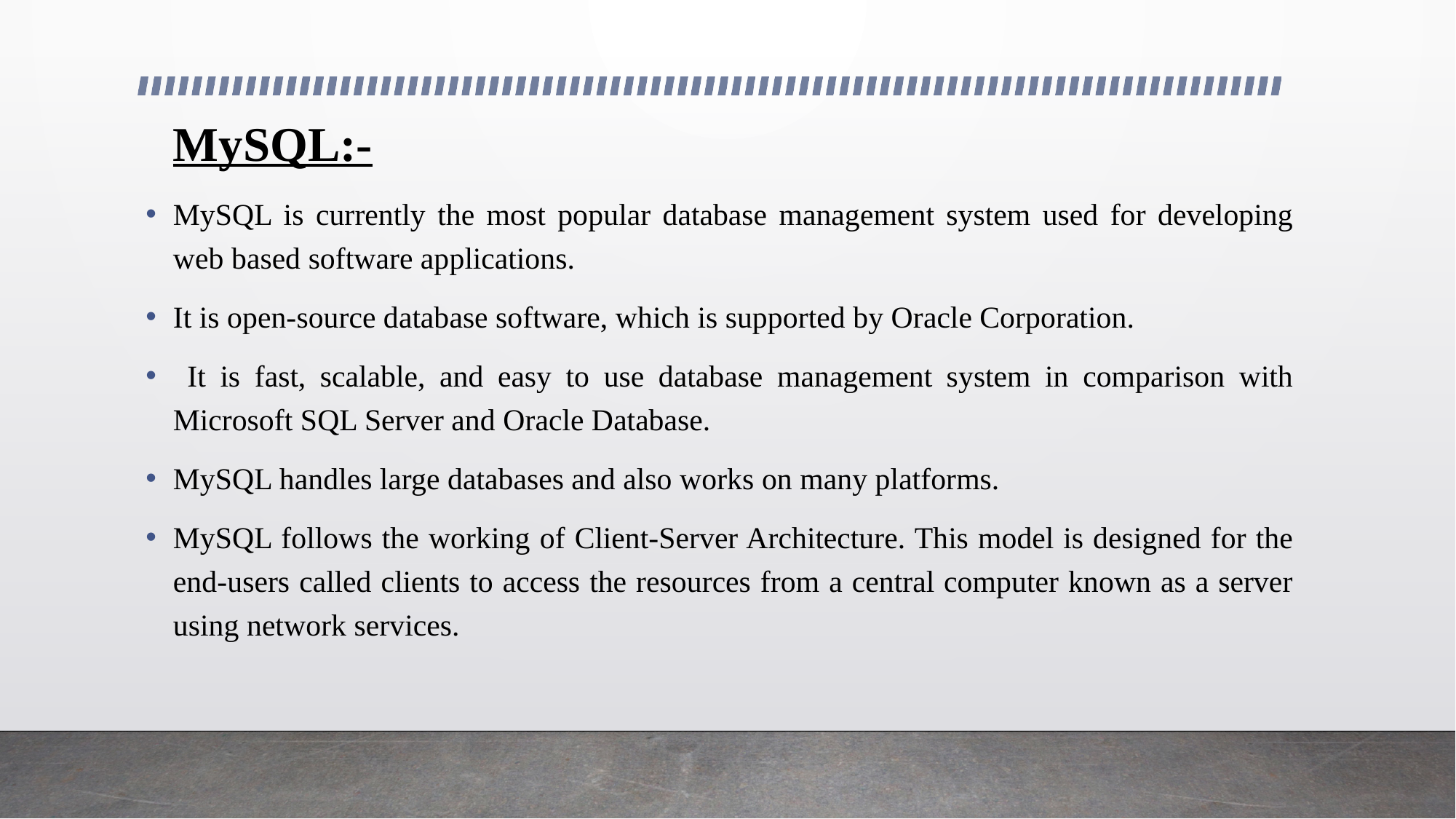

# MySQL:-
MySQL is currently the most popular database management system used for developing web based software applications.
It is open-source database software, which is supported by Oracle Corporation.
 It is fast, scalable, and easy to use database management system in comparison with Microsoft SQL Server and Oracle Database.
MySQL handles large databases and also works on many platforms.
MySQL follows the working of Client-Server Architecture. This model is designed for the end-users called clients to access the resources from a central computer known as a server using network services.